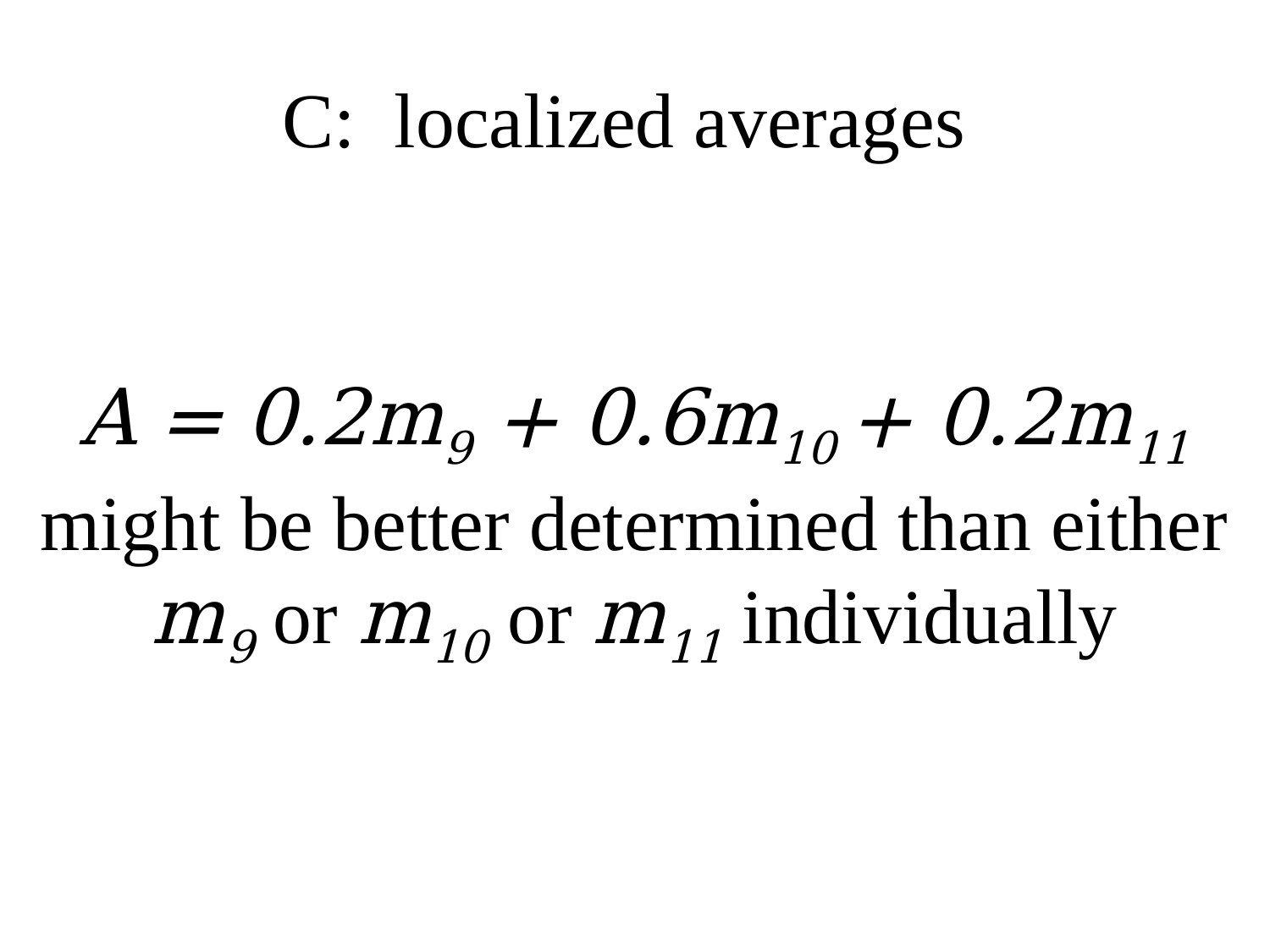

# C:  localized averages
A = 0.2m9 + 0.6m10 + 0.2m11
might be better determined than either
m9 or m10 or m11 individually